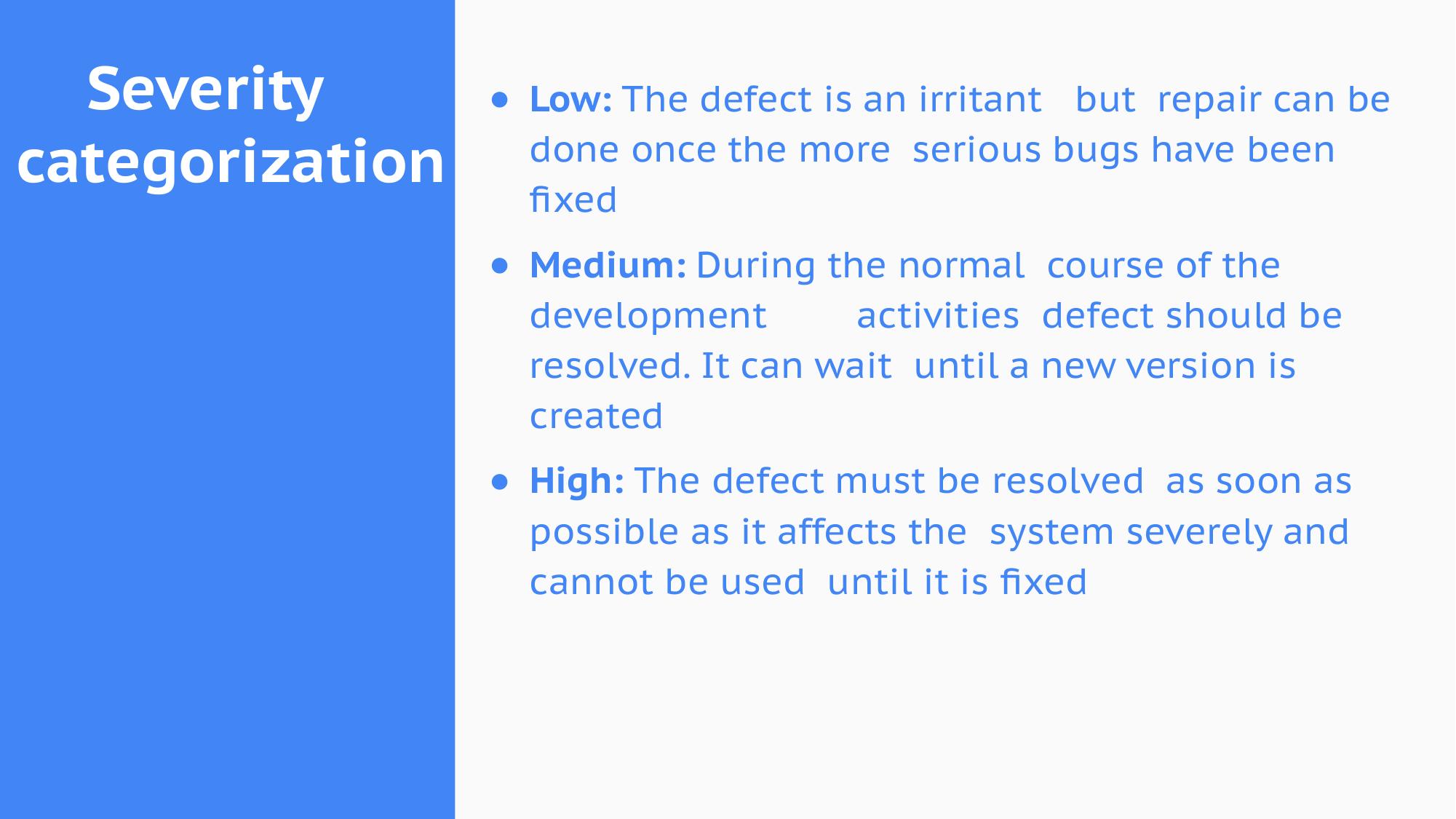

# Severity  categorization
Low: The defect is an irritant	but  repair can be done once the more  serious bugs have been fixed
Medium: During the normal  course of the development	activities  defect should be resolved. It can wait  until a new version is created
High: The defect must be resolved  as soon as possible as it affects the  system severely and cannot be used  until it is fixed